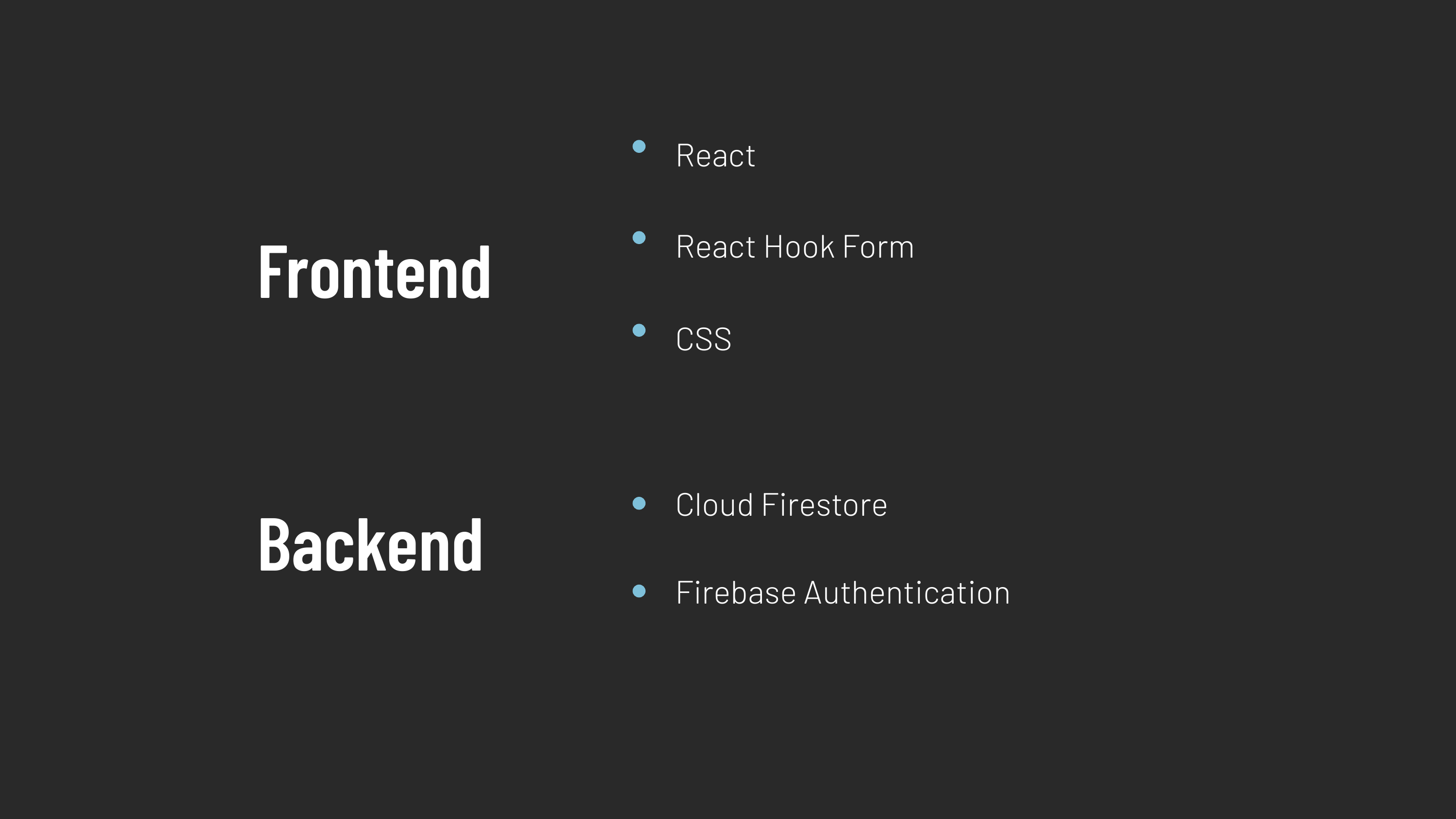

React

React Hook Form
Frontend

CSS

Cloud Firestore
Backend

Firebase Authentication